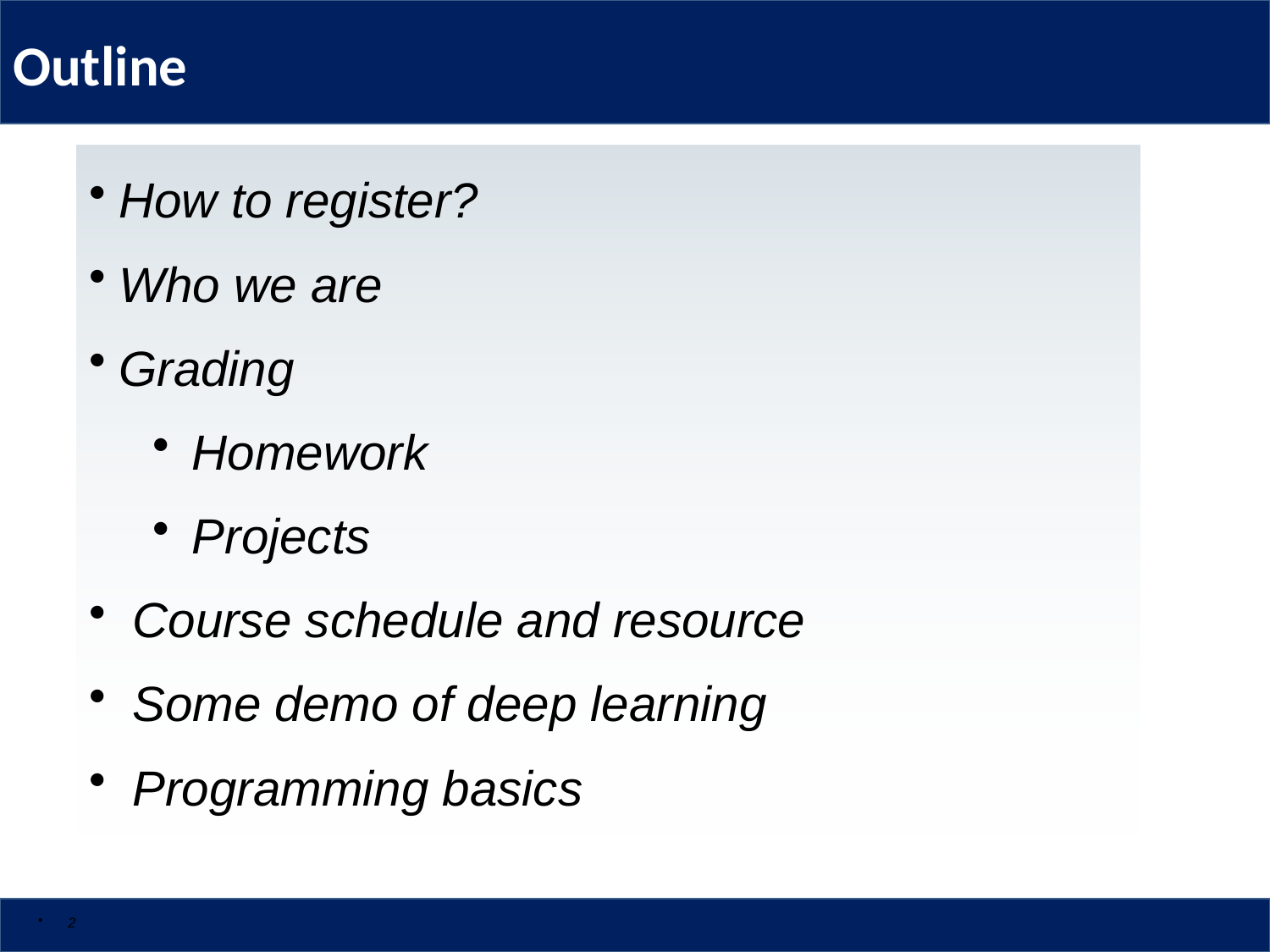

# Outline
How to register?
Who we are
Grading
Homework
Projects
 Course schedule and resource
 Some demo of deep learning
 Programming basics

2